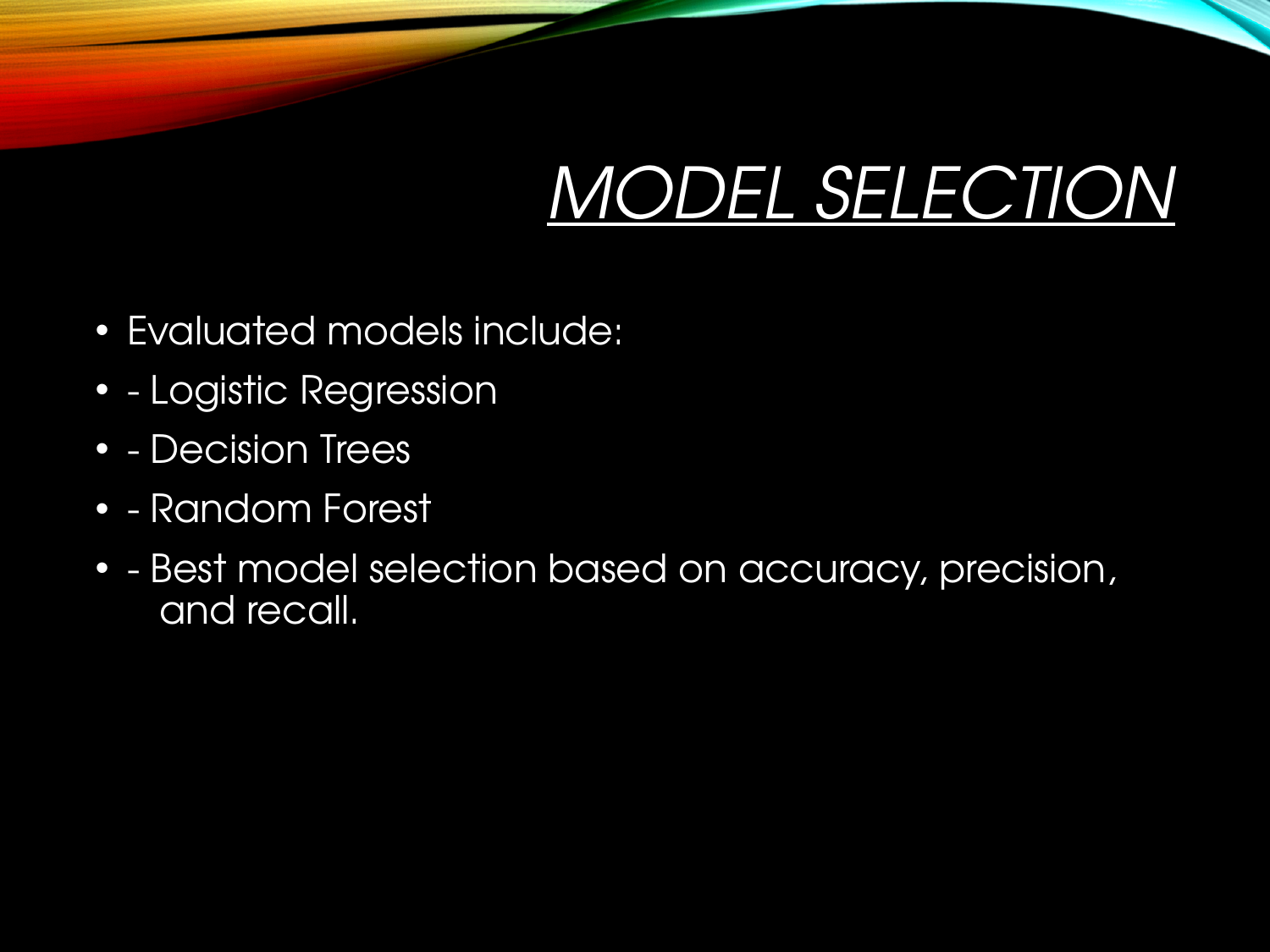

# Model Selection
Evaluated models include:
- Logistic Regression
- Decision Trees
- Random Forest
- Best model selection based on accuracy, precision,         and recall.